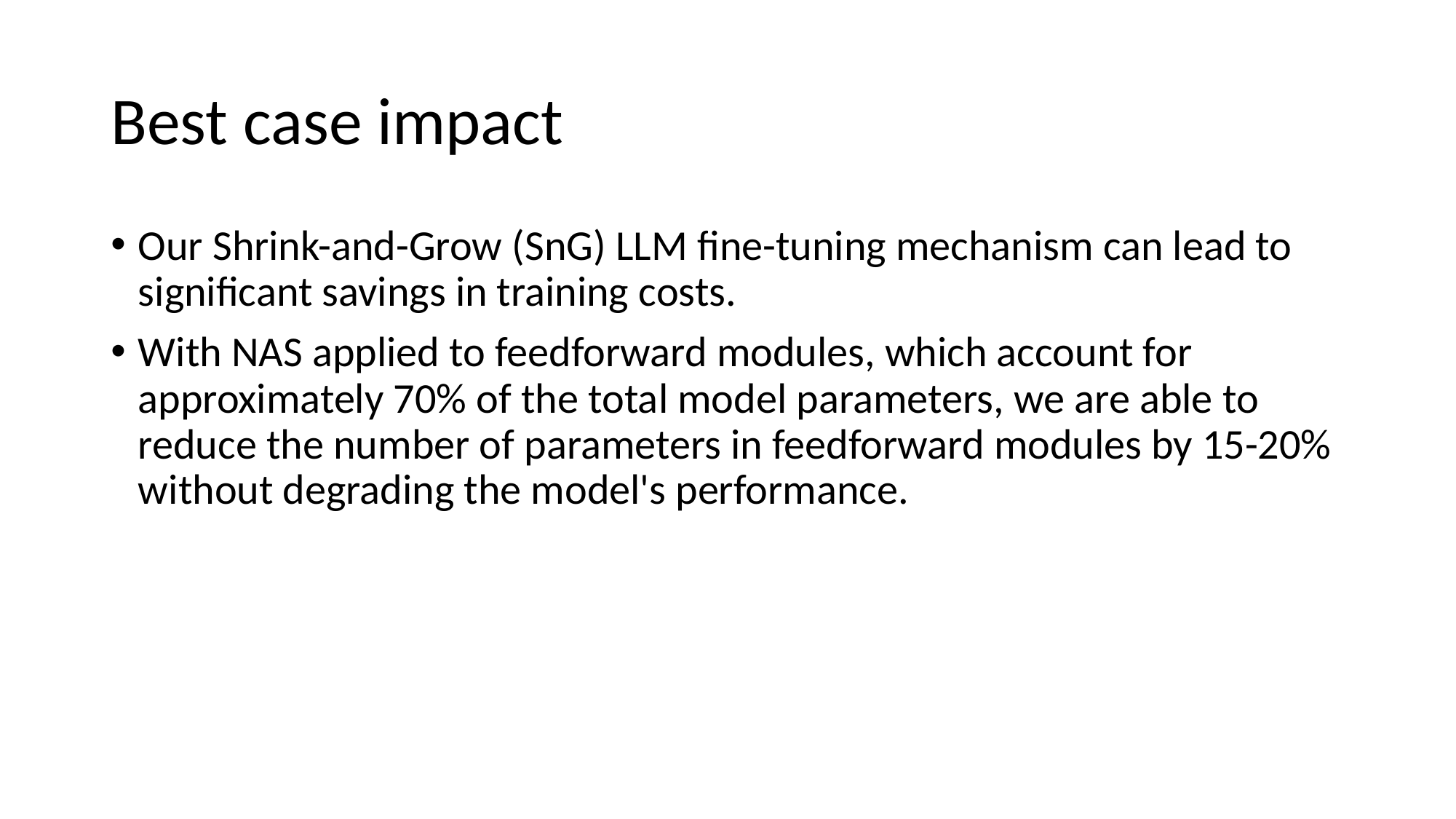

# Best case impact
Our Shrink-and-Grow (SnG) LLM fine-tuning mechanism can lead to significant savings in training costs.
With NAS applied to feedforward modules, which account for approximately 70% of the total model parameters, we are able to reduce the number of parameters in feedforward modules by 15-20% without degrading the model's performance.